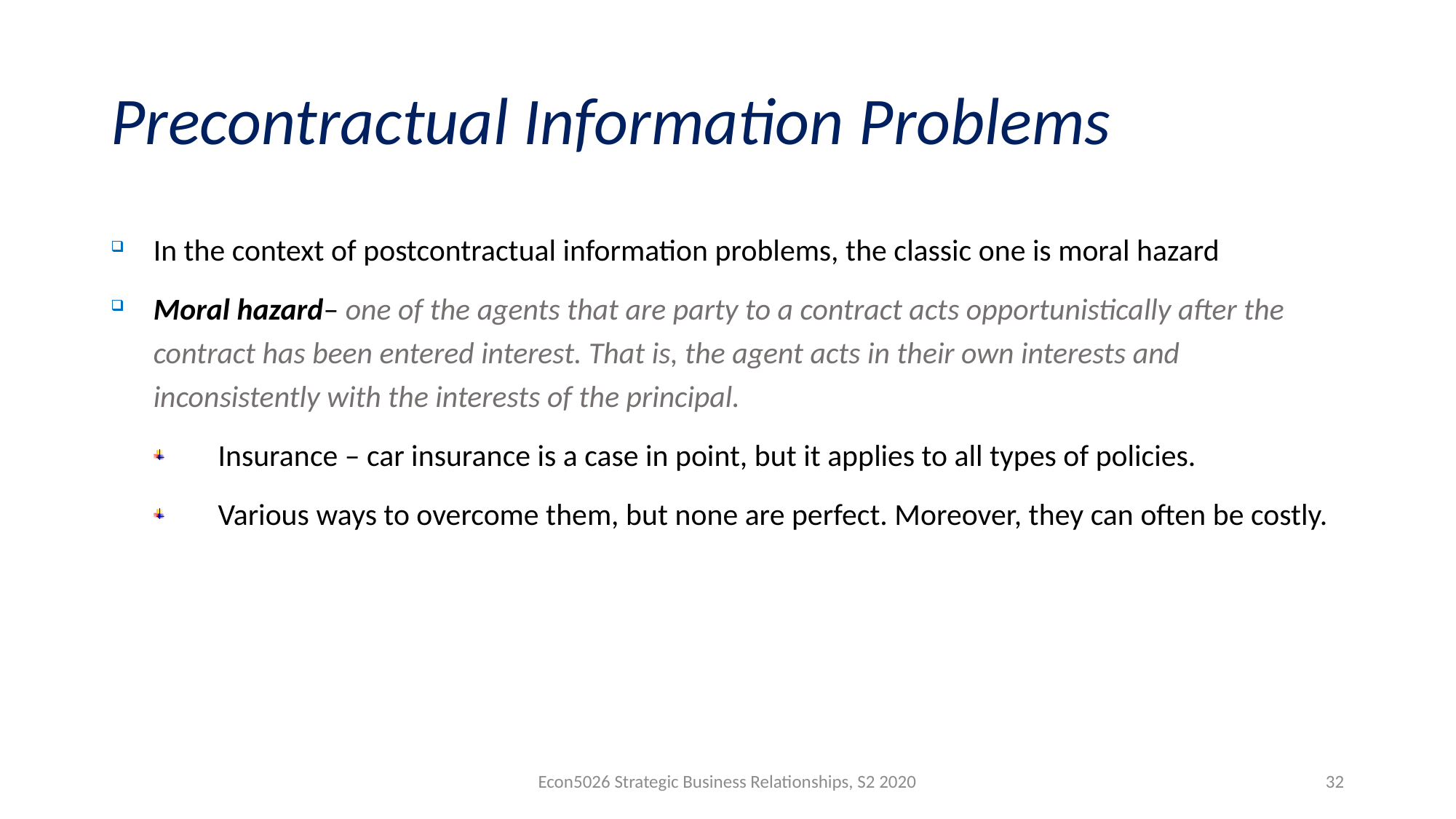

# Precontractual Information Problems
In the context of postcontractual information problems, the classic one is moral hazard
Moral hazard– one of the agents that are party to a contract acts opportunistically after the contract has been entered interest. That is, the agent acts in their own interests and inconsistently with the interests of the principal.
Insurance – car insurance is a case in point, but it applies to all types of policies.
Various ways to overcome them, but none are perfect. Moreover, they can often be costly.

Econ5026 Strategic Business Relationships, S2 2020
32